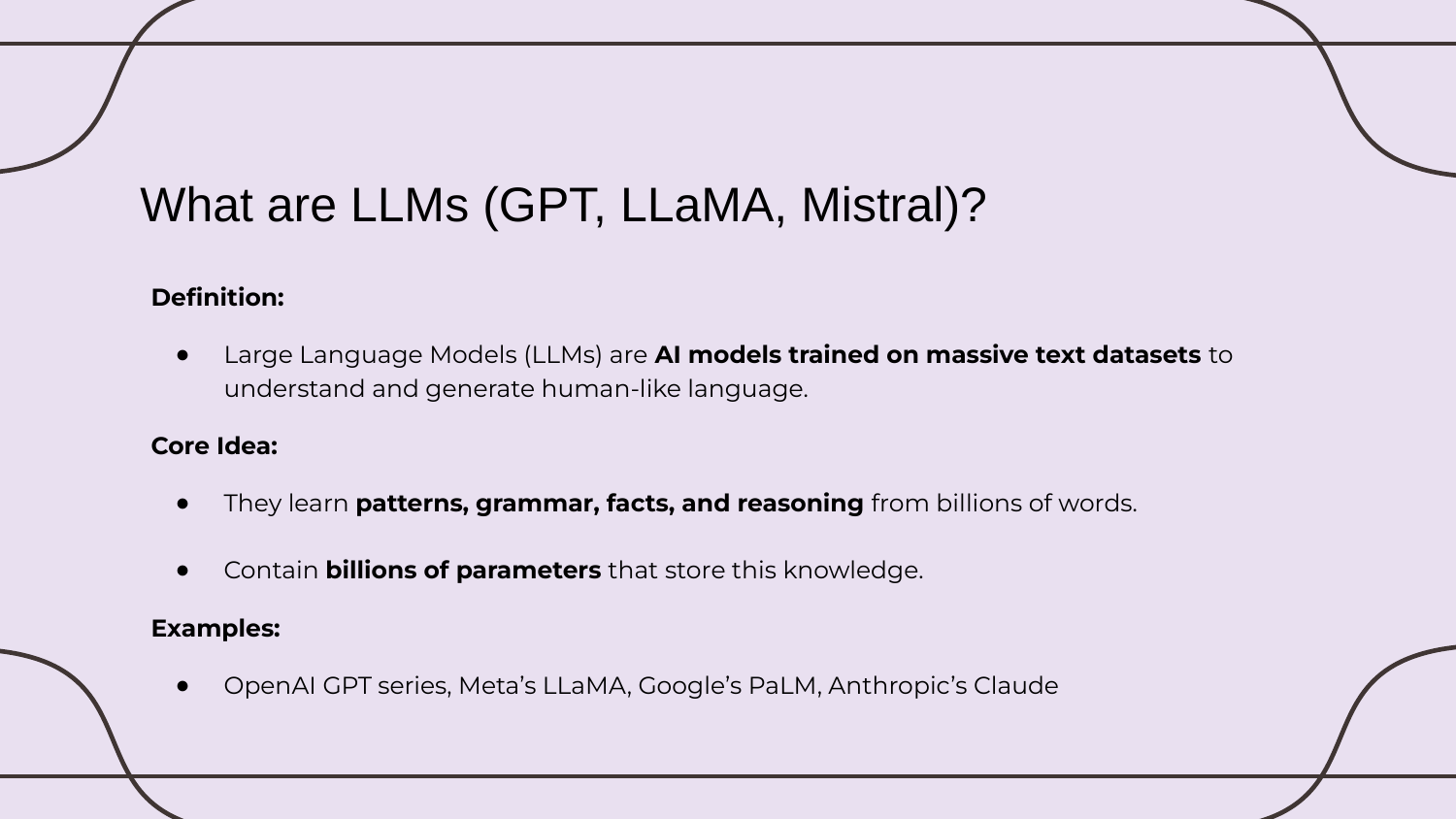

# What are LLMs (GPT, LLaMA, Mistral)?
Definition:
Large Language Models (LLMs) are AI models trained on massive text datasets to understand and generate human-like language.
Core Idea:
They learn patterns, grammar, facts, and reasoning from billions of words.
Contain billions of parameters that store this knowledge.
Examples:
OpenAI GPT series, Meta’s LLaMA, Google’s PaLM, Anthropic’s Claude